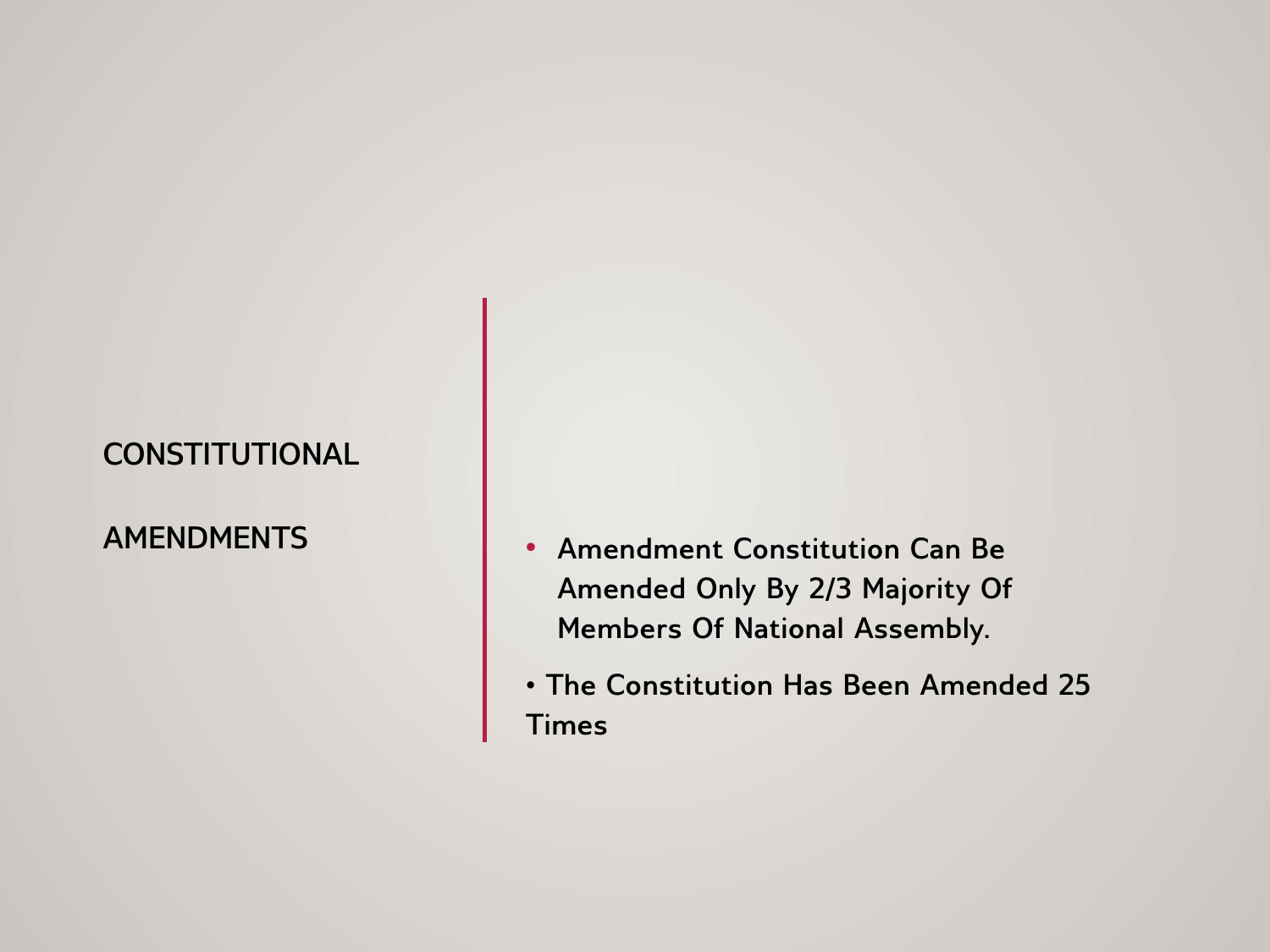

Amendment Constitution Can Be Amended Only By 2/3 Majority Of Members Of National Assembly.
• The Constitution Has Been Amended 25 Times
CONSTITUTIONAL

AMENDMENTS